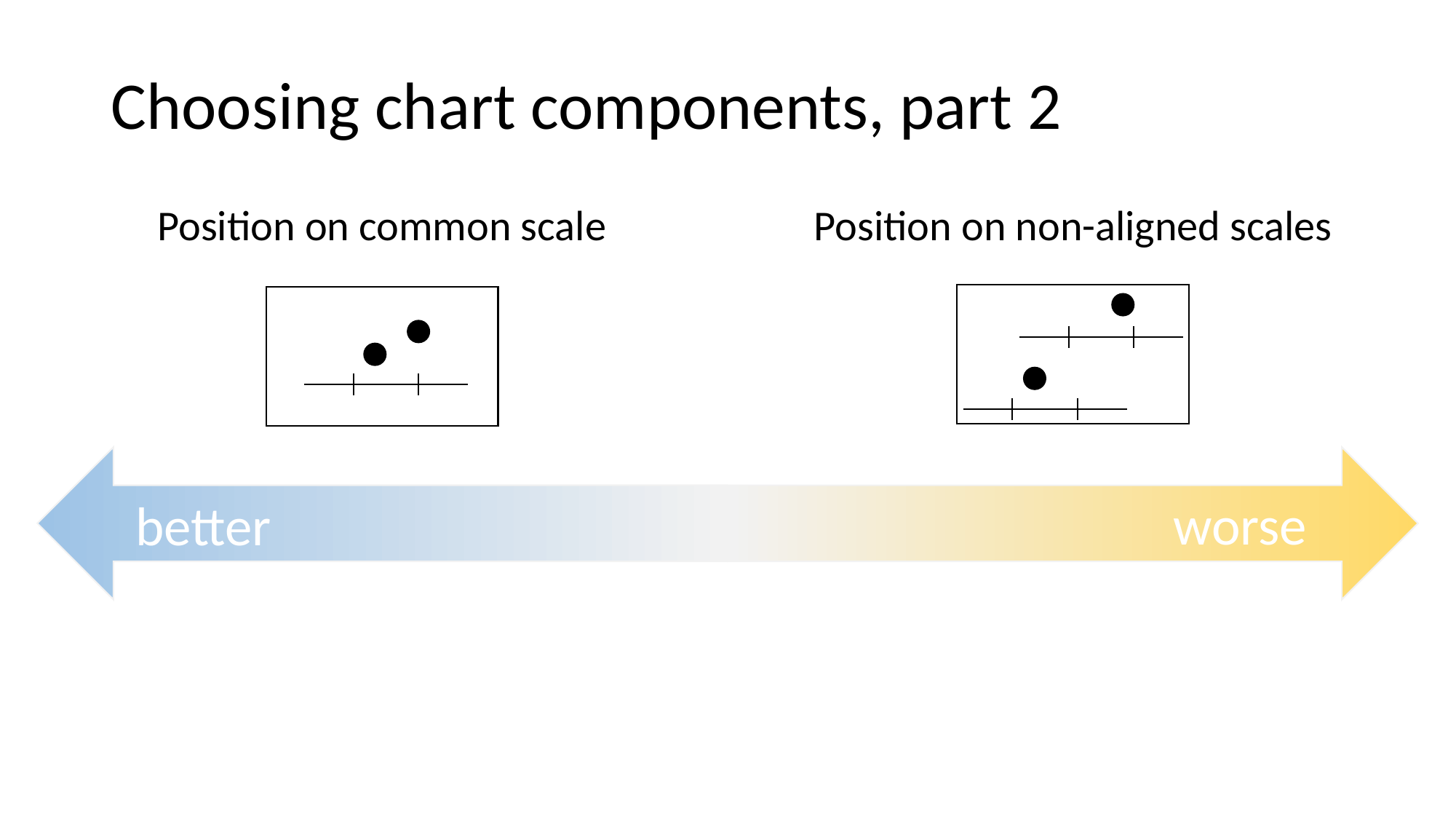

# Choosing chart components, part 2
Position on non-aligned scales
Position on common scale

worse
better
worse